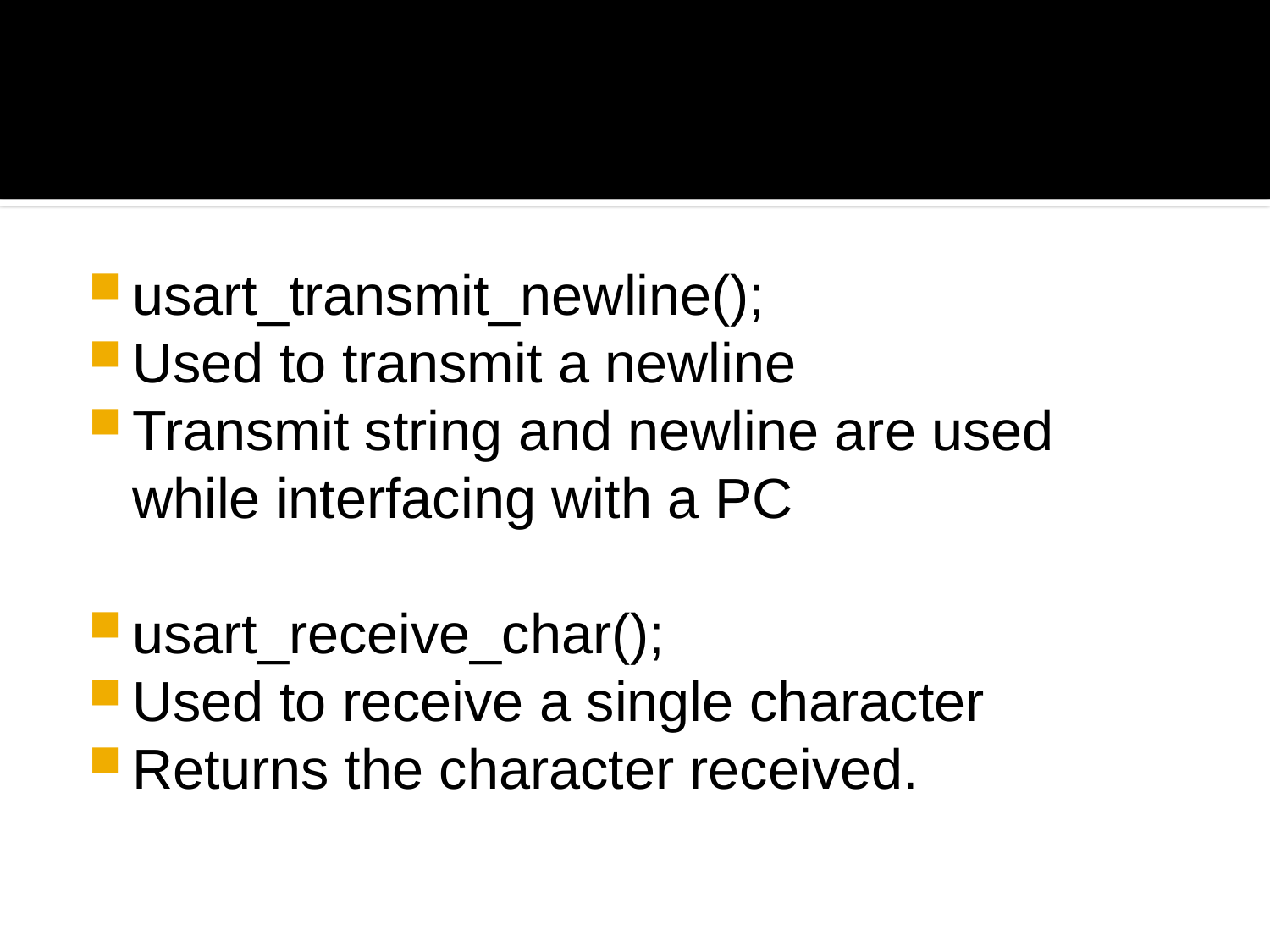

#
usart_transmit_newline();
Used to transmit a newline
Transmit string and newline are used while interfacing with a PC

usart_receive_char();
Used to receive a single character
Returns the character received.